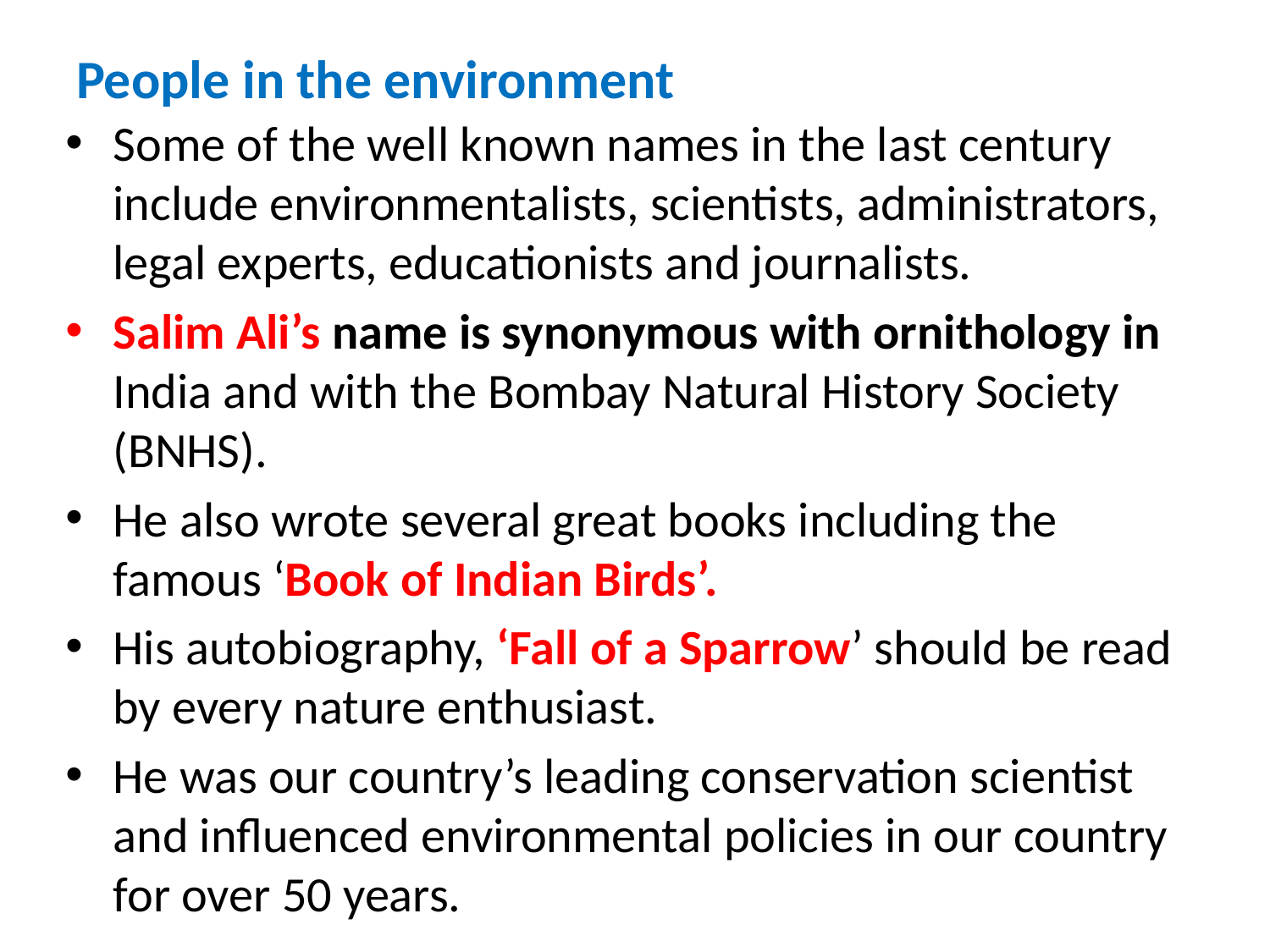

# People in the environment
Some of the well known names in the last century include environmentalists, scientists, administrators, legal experts, educationists and journalists.
Salim Ali’s name is synonymous with ornithology in India and with the Bombay Natural History Society (BNHS).
He also wrote several great books including the famous ‘Book of Indian Birds’.
His autobiography, ‘Fall of a Sparrow’ should be read by every nature enthusiast.
He was our country’s leading conservation scientist and influenced environmental policies in our country for over 50 years.